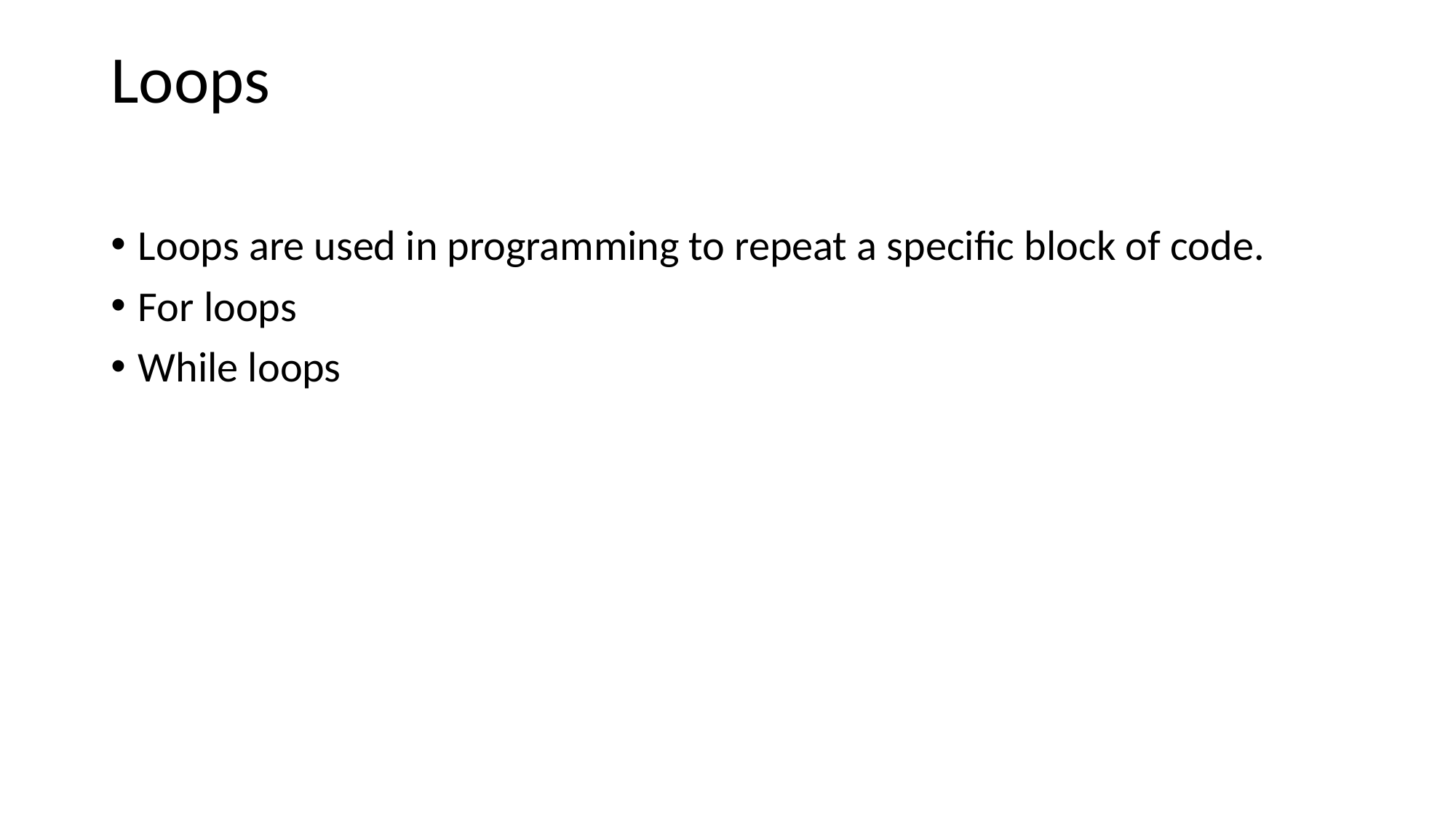

# Loops
Loops are used in programming to repeat a specific block of code.
For loops
While loops